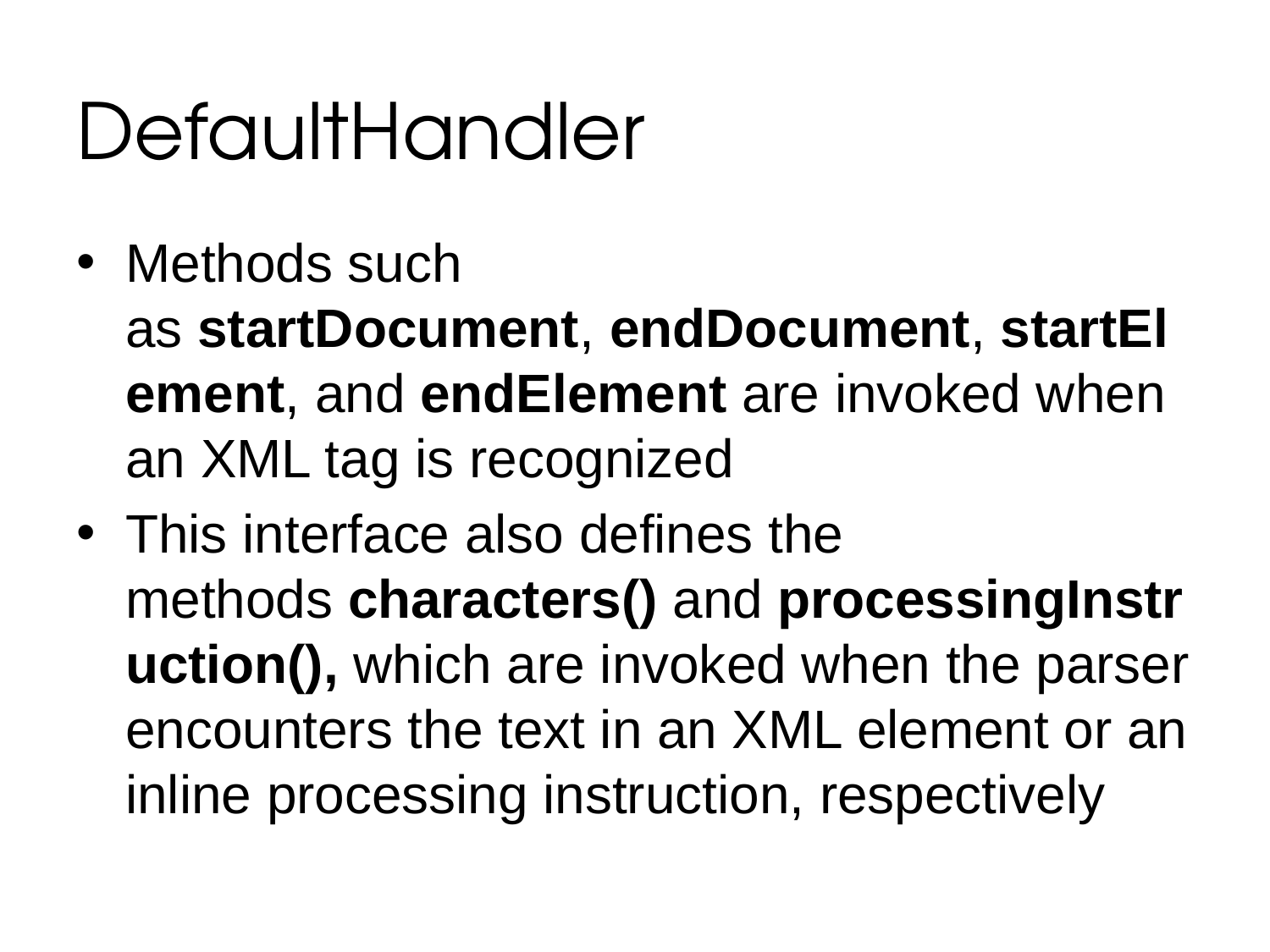

# DefaultHandler
Methods such as startDocument, endDocument, startElement, and endElement are invoked when an XML tag is recognized
This interface also defines the methods characters() and processingInstruction(), which are invoked when the parser encounters the text in an XML element or an inline processing instruction, respectively